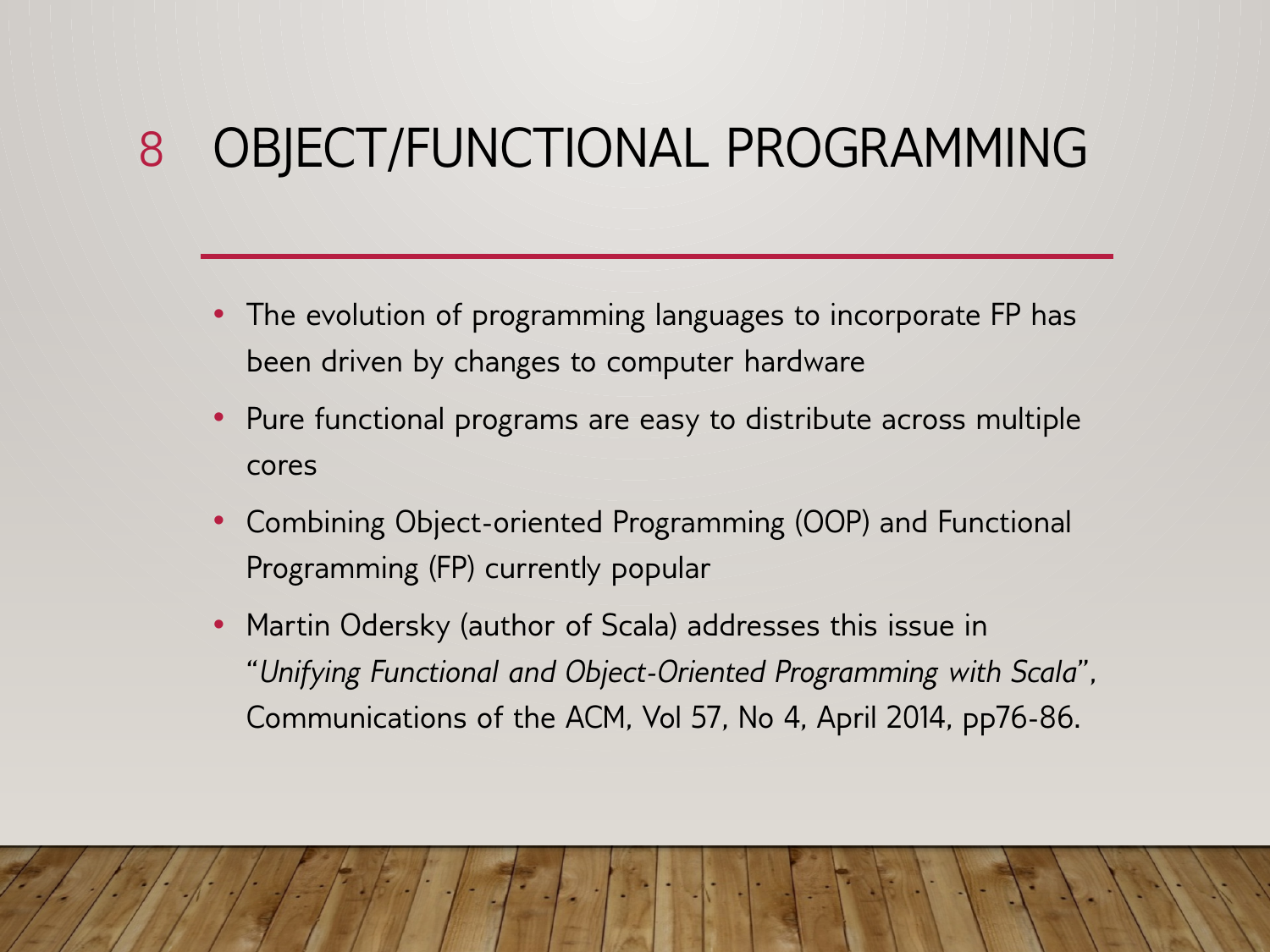

8
# Object/Functional Programming
The evolution of programming languages to incorporate FP has been driven by changes to computer hardware
Pure functional programs are easy to distribute across multiple cores
Combining Object-oriented Programming (OOP) and Functional Programming (FP) currently popular
Martin Odersky (author of Scala) addresses this issue in “Unifying Functional and Object-Oriented Programming with Scala”, Communications of the ACM, Vol 57, No 4, April 2014, pp76-86.